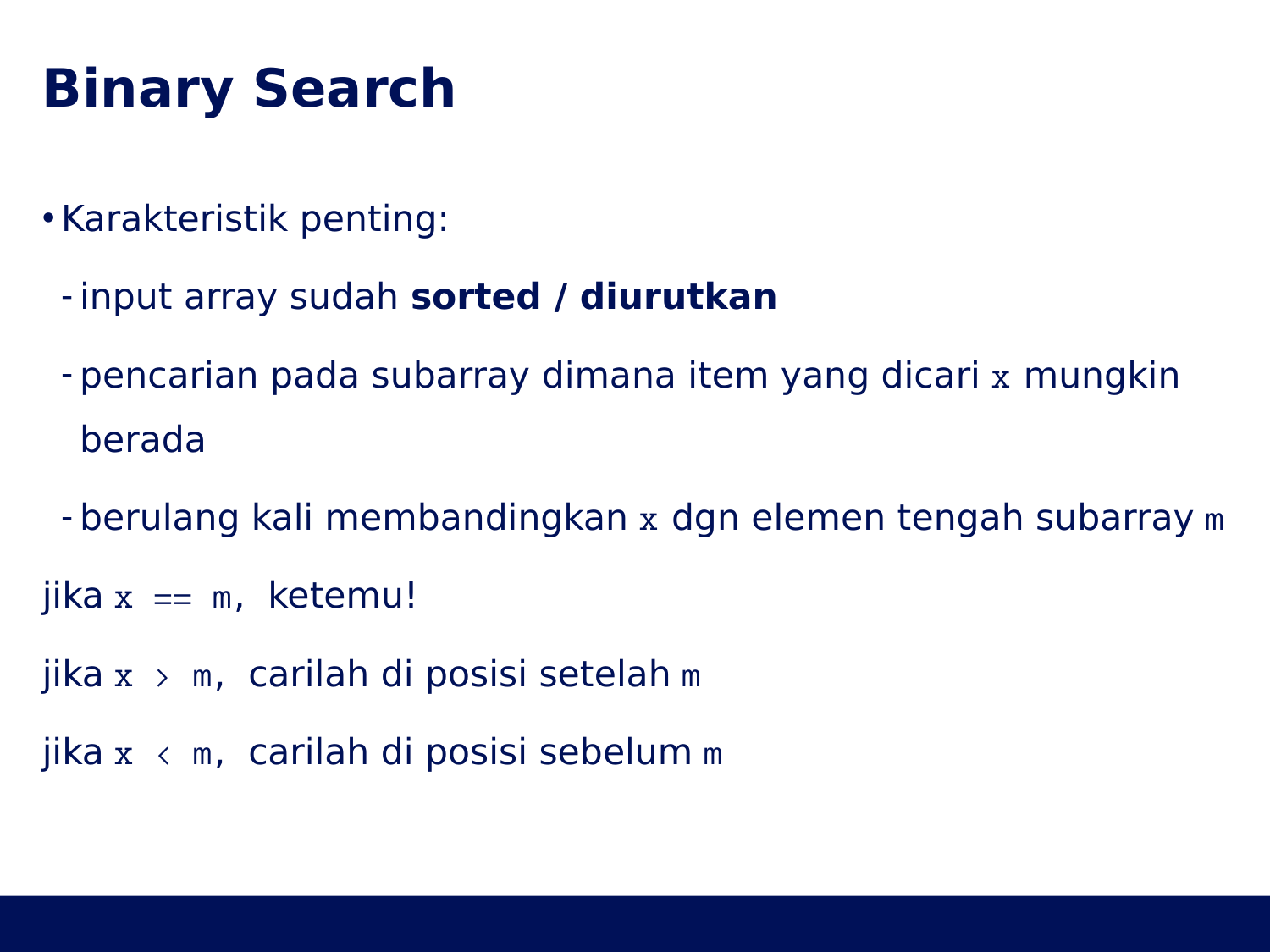

# Binary Search
Karakteristik penting:
input array sudah sorted / diurutkan
pencarian pada subarray dimana item yang dicari x mungkin berada
berulang kali membandingkan x dgn elemen tengah subarray m
jika x == m,  ketemu!
jika x > m,  carilah di posisi setelah m
jika x < m,  carilah di posisi sebelum m